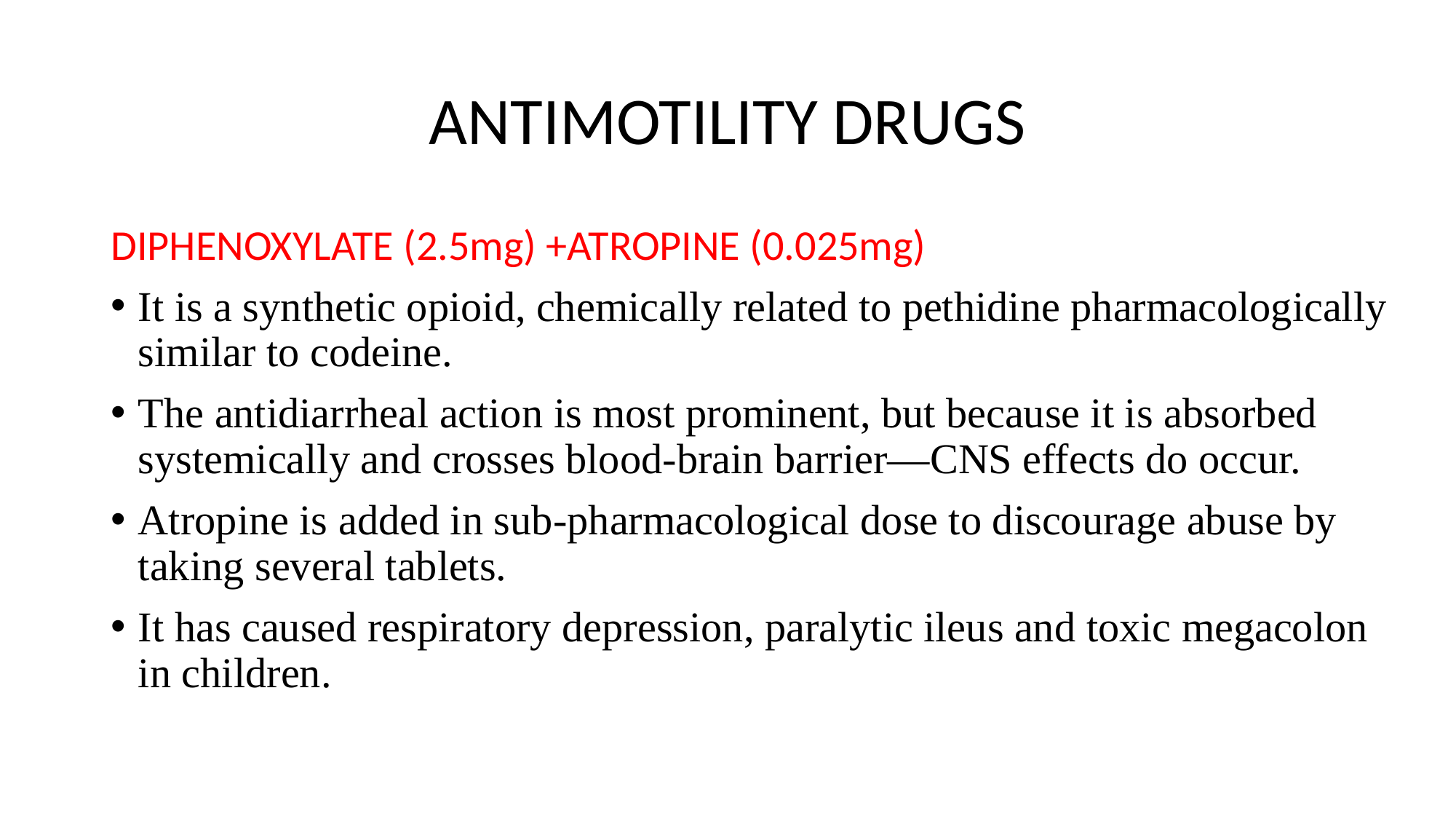

# ANTIMOTILITY DRUGS
DIPHENOXYLATE (2.5mg) +ATROPINE (0.025mg)
It is a synthetic opioid, chemically related to pethidine pharmacologically similar to codeine.
The antidiarrheal action is most prominent, but because it is absorbed systemically and crosses blood-brain barrier—CNS effects do occur.
Atropine is added in sub-pharmacological dose to discourage abuse by taking several tablets.
It has caused respiratory depression, paralytic ileus and toxic megacolon in children.